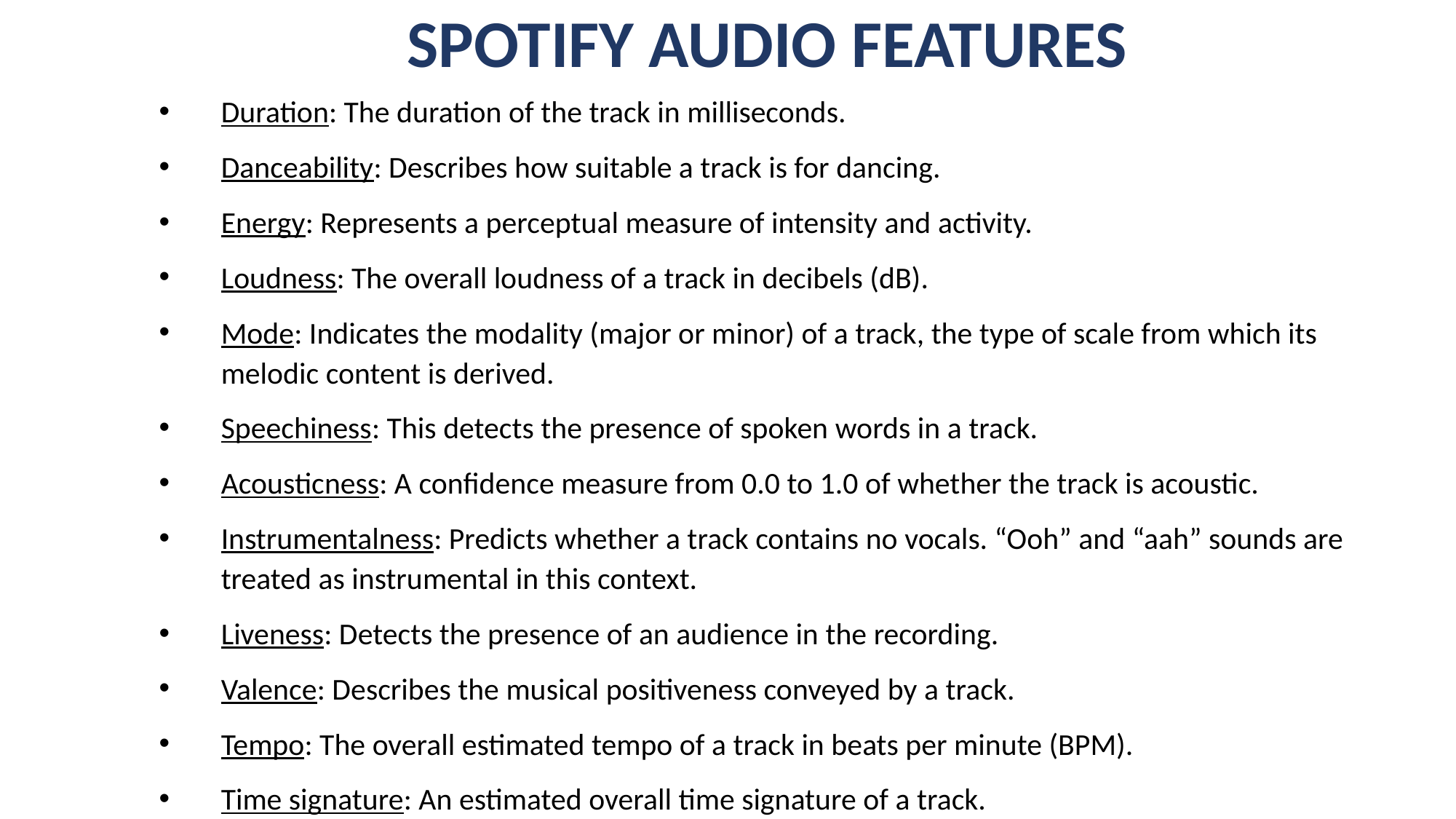

# SPOTIFY AUDIO FEATURES
Duration: The duration of the track in milliseconds.
Danceability: Describes how suitable a track is for dancing.
Energy: Represents a perceptual measure of intensity and activity.
Loudness: The overall loudness of a track in decibels (dB).
Mode: Indicates the modality (major or minor) of a track, the type of scale from which its melodic content is derived.
Speechiness: This detects the presence of spoken words in a track.
Acousticness: A confidence measure from 0.0 to 1.0 of whether the track is acoustic.
Instrumentalness: Predicts whether a track contains no vocals. “Ooh” and “aah” sounds are treated as instrumental in this context.
Liveness: Detects the presence of an audience in the recording.
Valence: Describes the musical positiveness conveyed by a track.
Tempo: The overall estimated tempo of a track in beats per minute (BPM).
Time signature: An estimated overall time signature of a track.